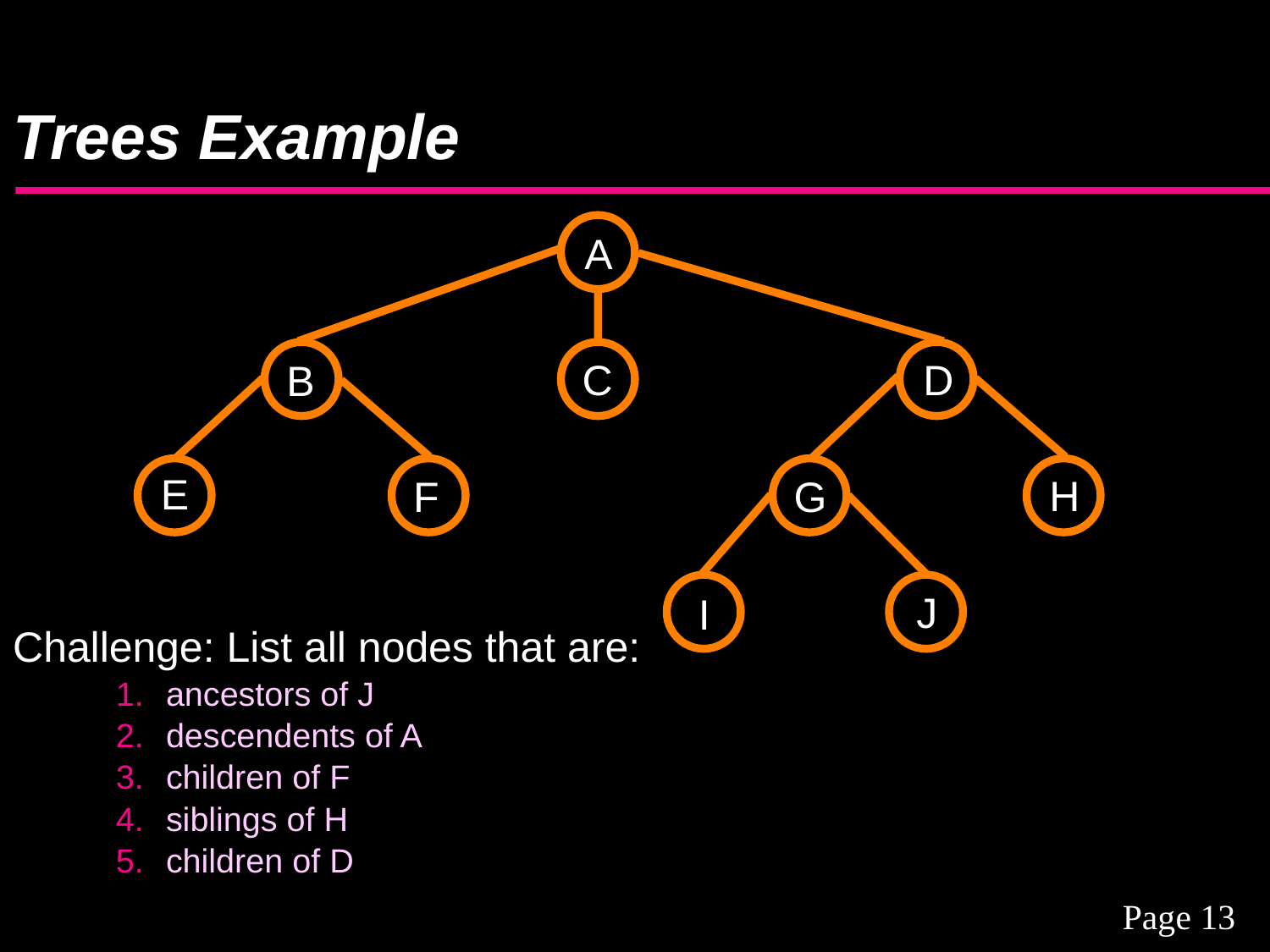

# Trees Example

A

D
C
B

E
H
F
G

J
I
Challenge: List all nodes that are:
ancestors of J
descendents of A
children of F
siblings of H
children of D